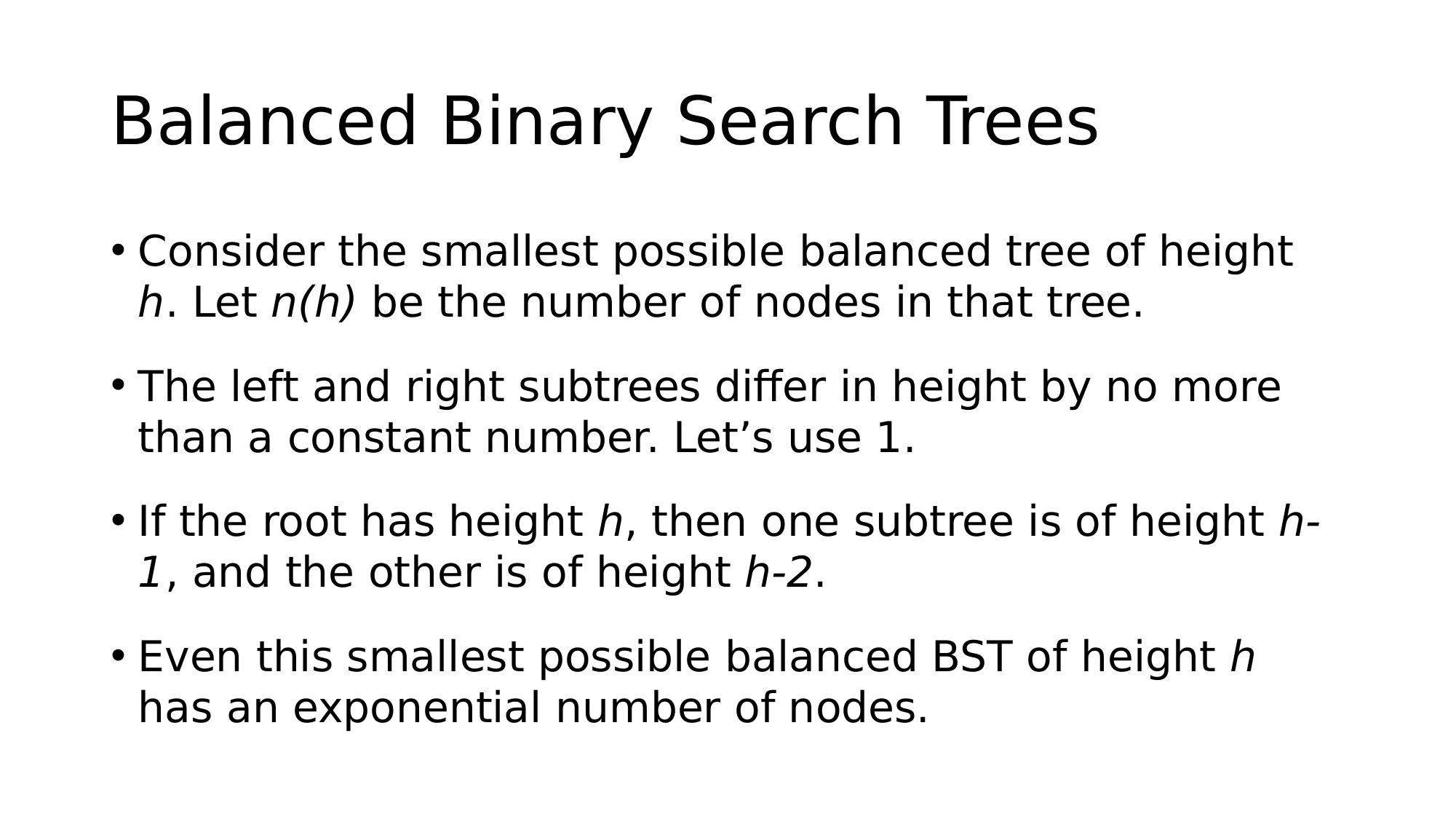

# Balanced Binary Search Trees
Consider the smallest possible balanced tree of height h. Let n(h) be the number of nodes in that tree.
The left and right subtrees differ in height by no more than a constant number. Let’s use 1.
If the root has height h, then one subtree is of height h-1, and the other is of height h-2.
Even this smallest possible balanced BST of height h has an exponential number of nodes.